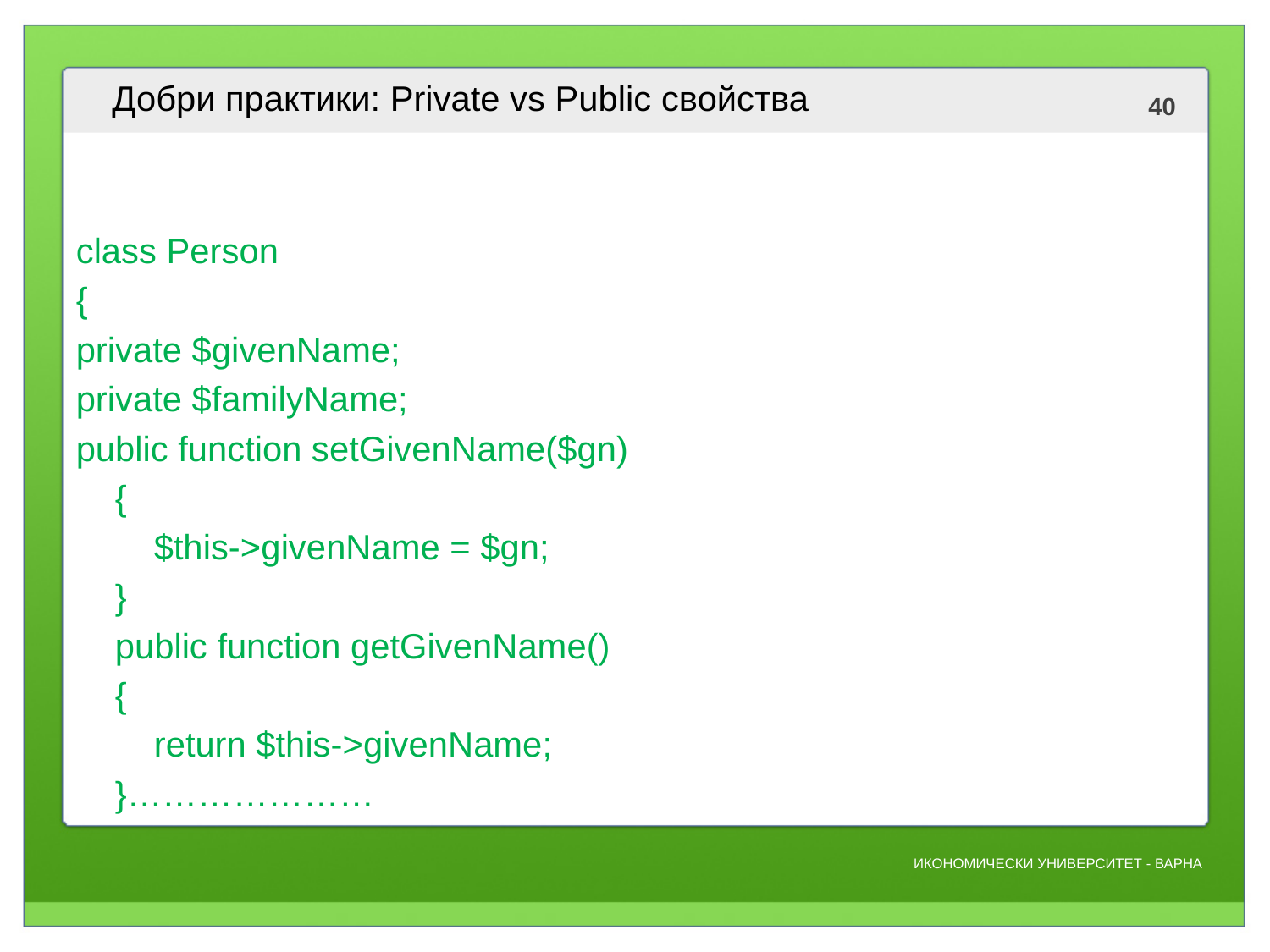

# Добри практики: Private vs Public свойства
class Person
{
private $givenName;
private $familyName;
public function setGivenName($gn)
    {
        $this->givenName = $gn;
    }
    public function getGivenName()
    {
        return $this->givenName;
    }…………………